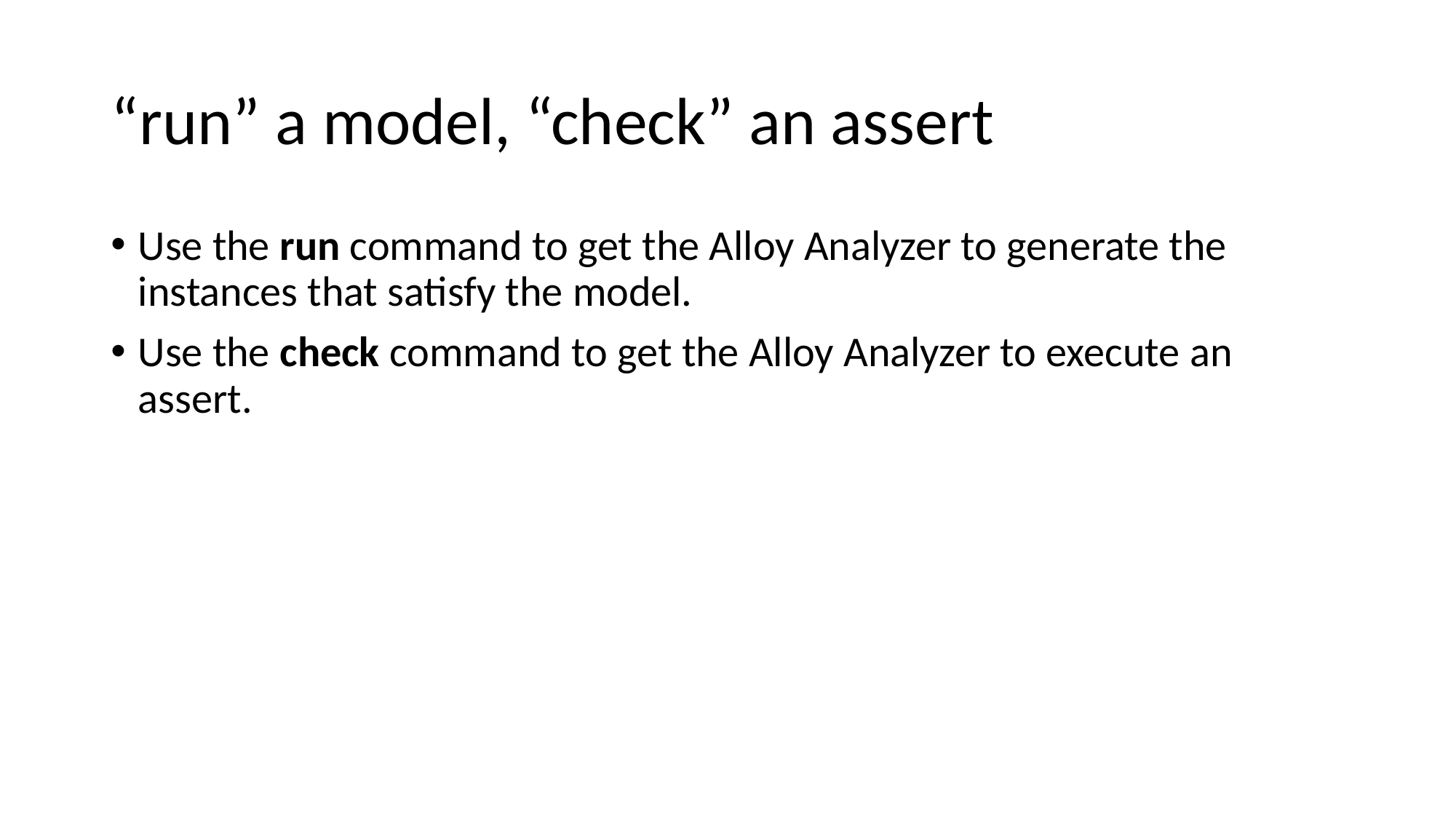

# “run” a model, “check” an assert
Use the run command to get the Alloy Analyzer to generate the instances that satisfy the model.
Use the check command to get the Alloy Analyzer to execute an assert.